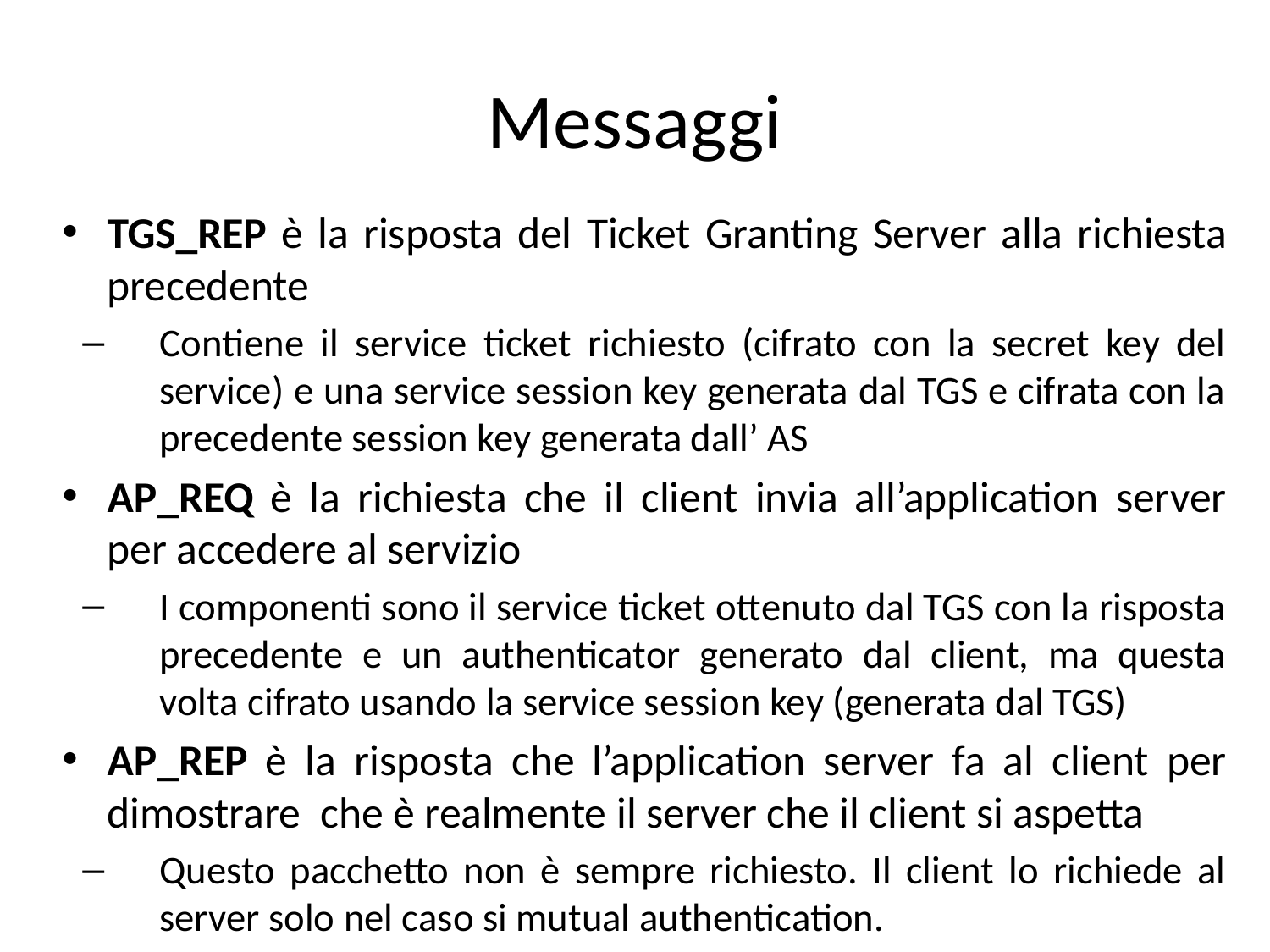

# Messaggi
TGS_REP è la risposta del Ticket Granting Server alla richiesta precedente
Contiene il service ticket richiesto (cifrato con la secret key del service) e una service session key generata dal TGS e cifrata con la precedente session key generata dall’ AS
AP_REQ è la richiesta che il client invia all’application server per accedere al servizio
I componenti sono il service ticket ottenuto dal TGS con la risposta precedente e un authenticator generato dal client, ma questa volta cifrato usando la service session key (generata dal TGS)
AP_REP è la risposta che l’application server fa al client per dimostrare  che è realmente il server che il client si aspetta
Questo pacchetto non è sempre richiesto. Il client lo richiede al server solo nel caso si mutual authentication.